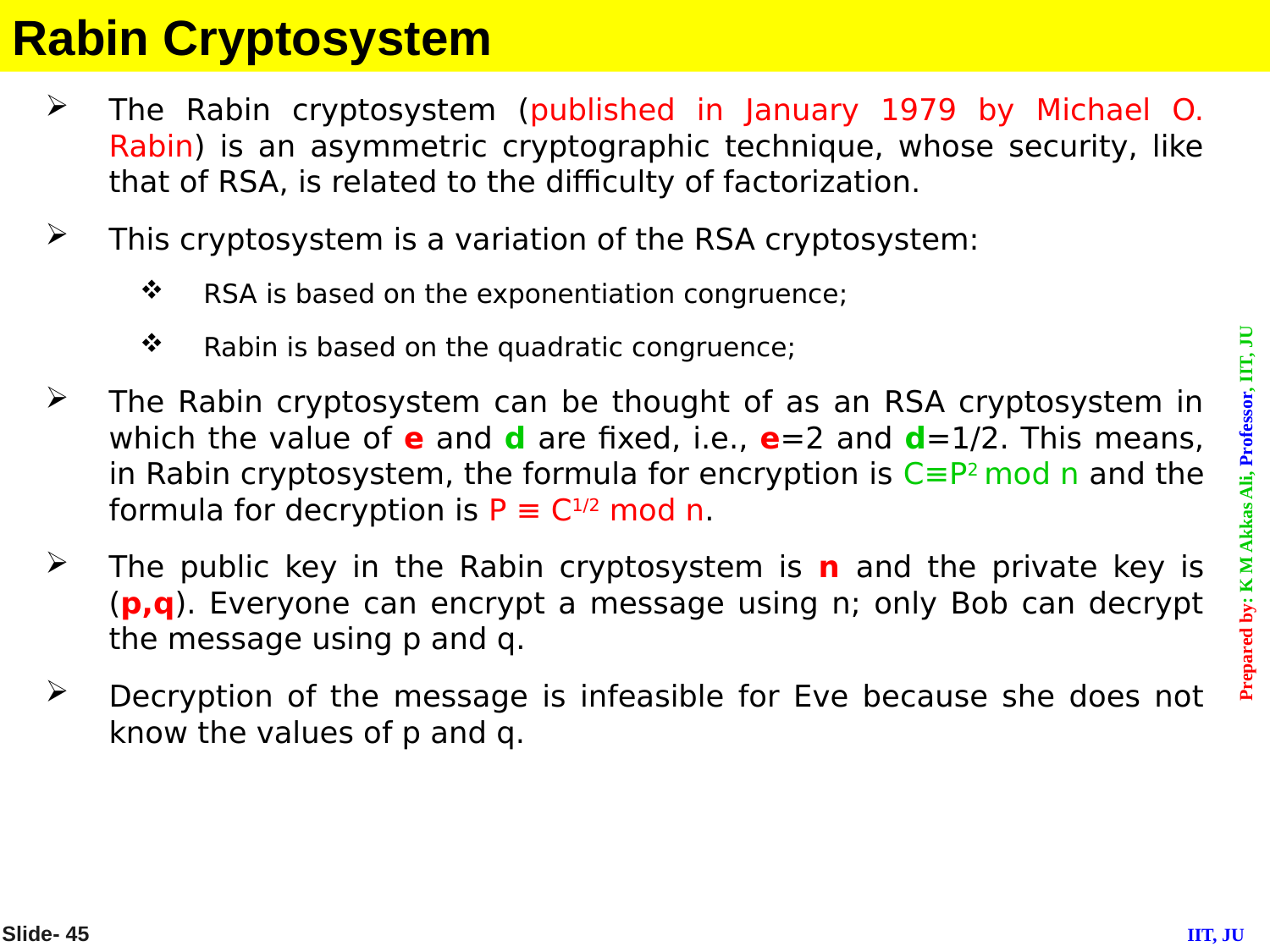

Rabin Cryptosystem
The Rabin cryptosystem (published in January 1979 by Michael O. Rabin) is an asymmetric cryptographic technique, whose security, like that of RSA, is related to the difficulty of factorization.
This cryptosystem is a variation of the RSA cryptosystem:
RSA is based on the exponentiation congruence;
Rabin is based on the quadratic congruence;
The Rabin cryptosystem can be thought of as an RSA cryptosystem in which the value of e and d are fixed, i.e., e=2 and d=1/2. This means, in Rabin cryptosystem, the formula for encryption is C≡P2 mod n and the formula for decryption is P ≡ C1/2 mod n.
The public key in the Rabin cryptosystem is n and the private key is (p,q). Everyone can encrypt a message using n; only Bob can decrypt the message using p and q.
Decryption of the message is infeasible for Eve because she does not know the values of p and q.
Slide- 45